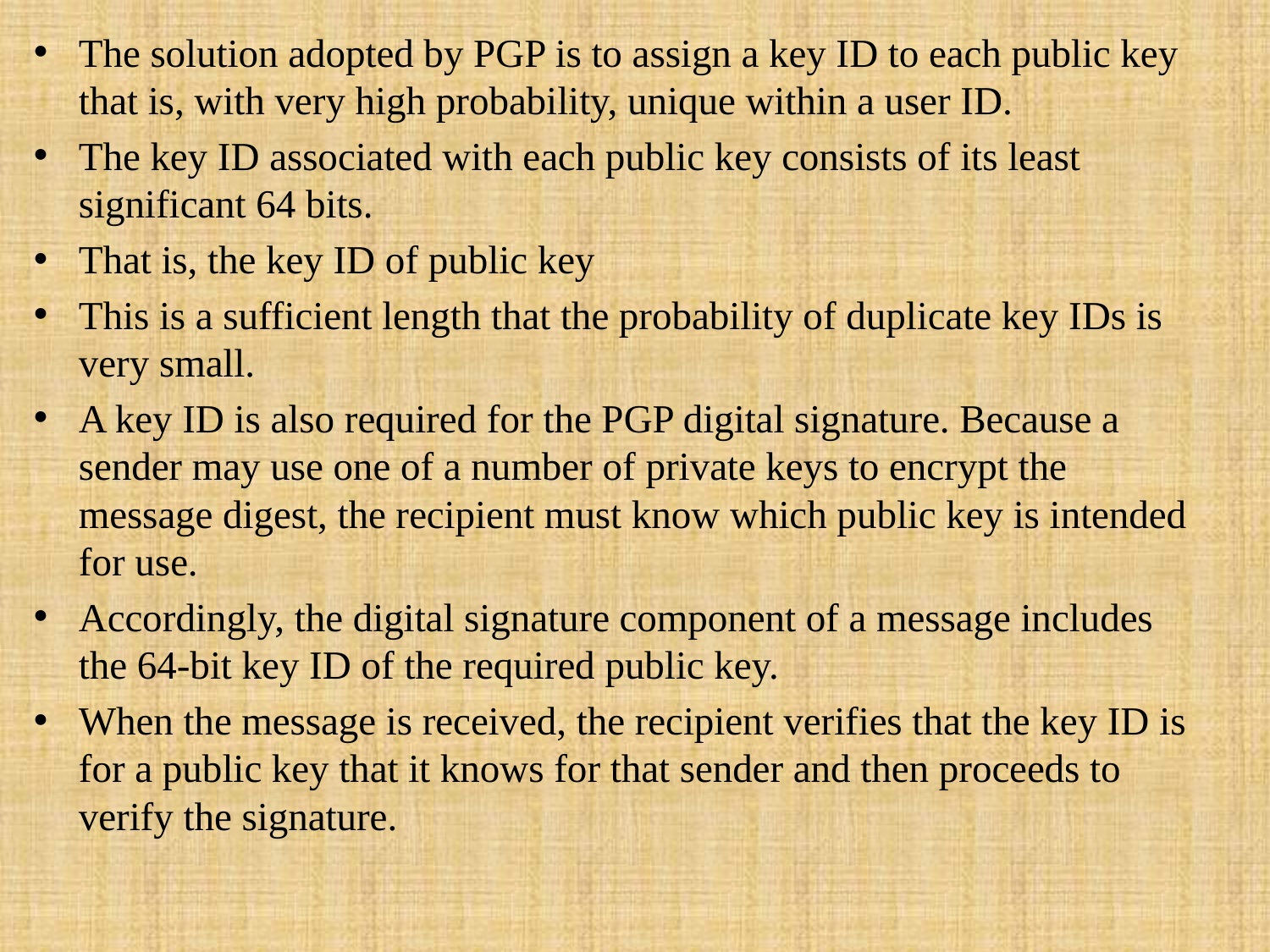

The solution adopted by PGP is to assign a key ID to each public key that is, with very high probability, unique within a user ID.
The key ID associated with each public key consists of its least significant 64 bits.
That is, the key ID of public key
This is a sufficient length that the probability of duplicate key IDs is very small.
A key ID is also required for the PGP digital signature. Because a sender may use one of a number of private keys to encrypt the message digest, the recipient must know which public key is intended for use.
Accordingly, the digital signature component of a message includes the 64-bit key ID of the required public key.
When the message is received, the recipient verifies that the key ID is for a public key that it knows for that sender and then proceeds to verify the signature.